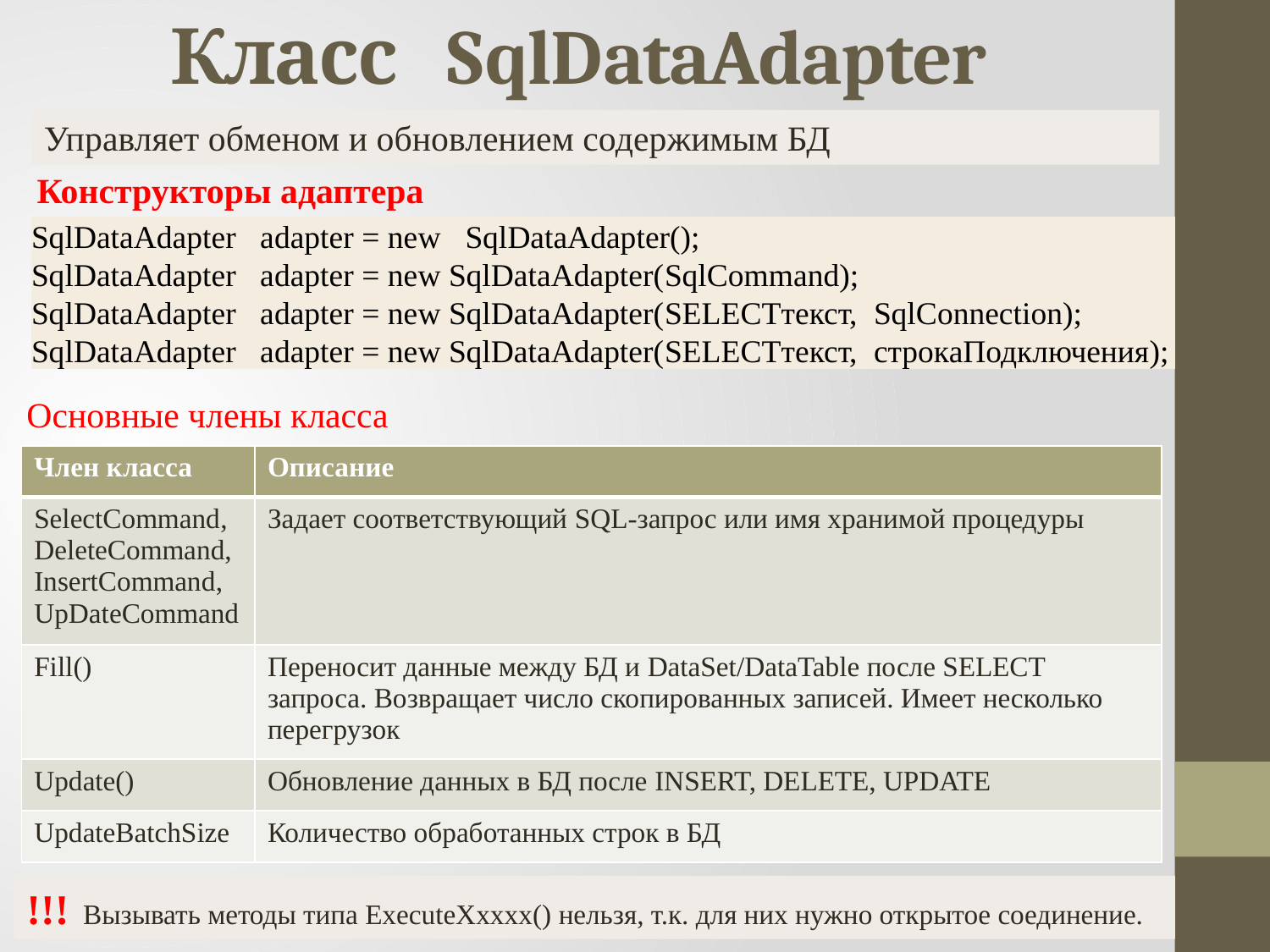

# Класс   SqlDataAdapter
Управляет обменом и обновлением содержимым БД
Конструкторы адаптера
SqlDataAdapter   adapter = new   SqlDataAdapter();
SqlDataAdapter   adapter = new SqlDataAdapter(SqlCommand);
SqlDataAdapter   adapter = new SqlDataAdapter(SELECTтекст,  SqlConnection);
SqlDataAdapter   adapter = new SqlDataAdapter(SELECTтекст,  строкаПодключения);
Основные члены класса
| Член класса | Описание |
| --- | --- |
| SelectCommand, DeleteCommand, InsertCommand, UpDateCommand | Задает соответствующий SQL-запрос или имя хранимой процедуры |
| Fill() | Переносит данные между БД и DataSet/DataTable после SELECT запроса. Возвращает число скопированных записей. Имеет несколько перегрузок |
| Update() | Обновление данных в БД после INSERT, DELETE, UPDATE |
| UpdateBatchSize | Количество обработанных строк в БД |
!!!  Вызывать методы типа ExecuteXxxxx() нельзя, т.к. для них нужно открытое соединение.